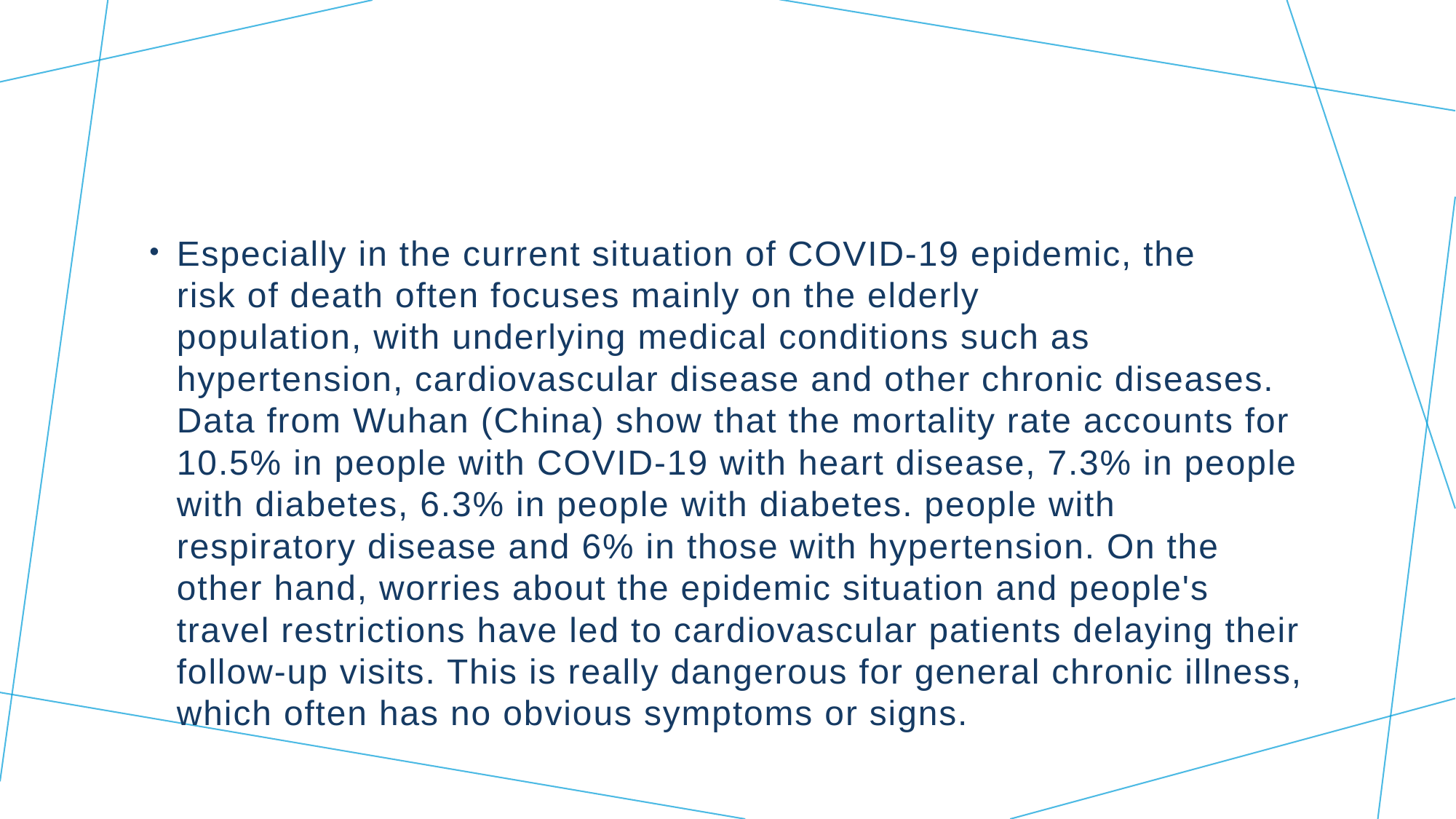

#
Especially in the current situation of COVID-19 epidemic, the risk of death often focuses mainly on the elderly population, with underlying medical conditions such as hypertension, cardiovascular disease and other chronic diseases. Data from Wuhan (China) show that the mortality rate accounts for 10.5% in people with COVID-19 with heart disease, 7.3% in people with diabetes, 6.3% in people with diabetes. people with respiratory disease and 6% in those with hypertension. On the other hand, worries about the epidemic situation and people's travel restrictions have led to cardiovascular patients delaying their follow-up visits. This is really dangerous for general chronic illness, which often has no obvious symptoms or signs.

On the other hand, worries about the epidemic situation and people's travel restrictions have led to cardiovascular patients delaying their follow-up visits. This is really dangerous for general chronic illness, which often has no obvious symptoms or signs.